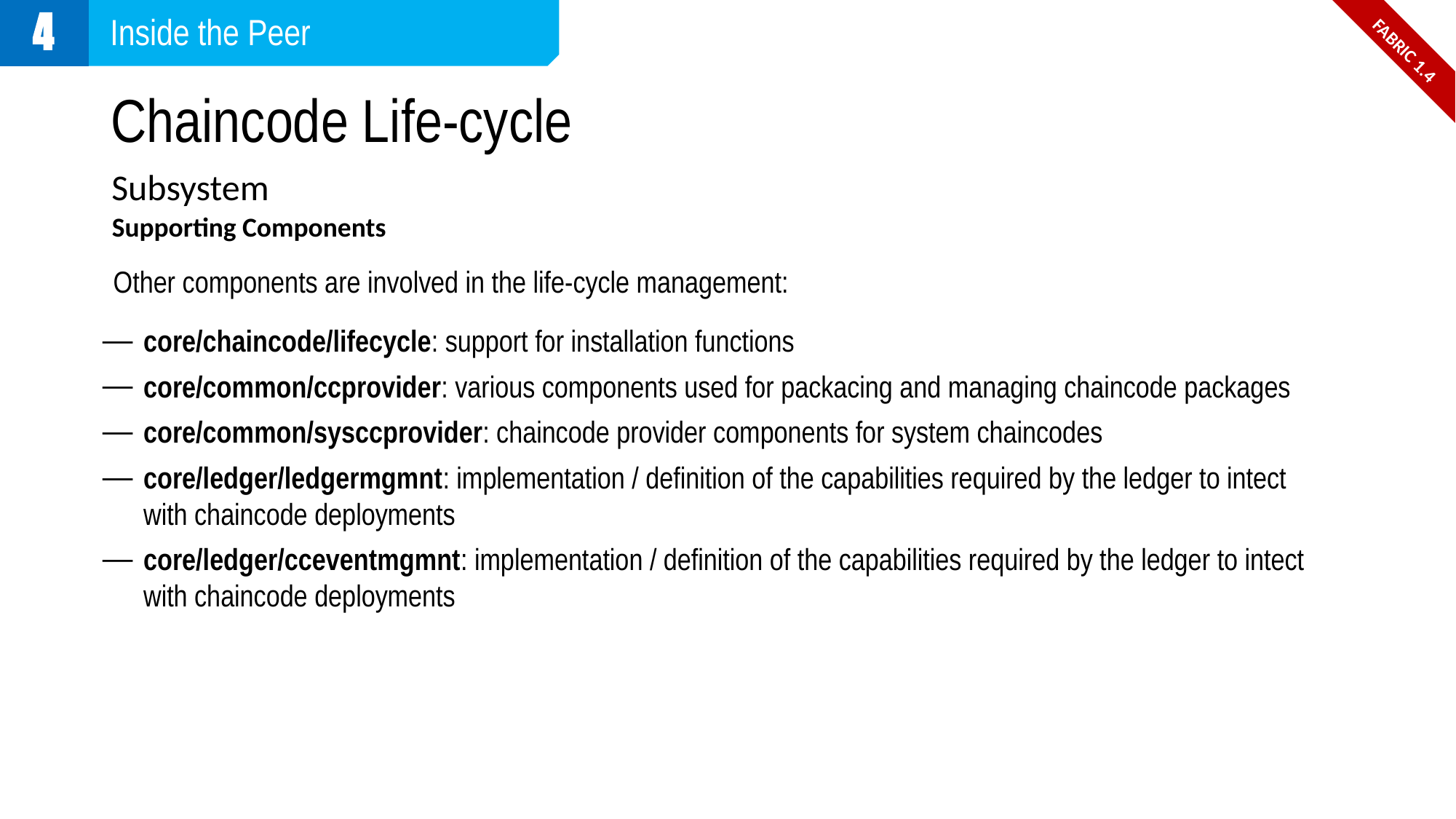

4
Inside the Peer
FABRIC 1.4
# Chaincode Life-cycle
Subsystem
Supporting Components
Other components are involved in the life-cycle management:
core/chaincode/lifecycle: support for installation functions
core/common/ccprovider: various components used for packacing and managing chaincode packages
core/common/sysccprovider: chaincode provider components for system chaincodes
core/ledger/ledgermgmnt: implementation / definition of the capabilities required by the ledger to intect with chaincode deployments
core/ledger/cceventmgmnt: implementation / definition of the capabilities required by the ledger to intect with chaincode deployments